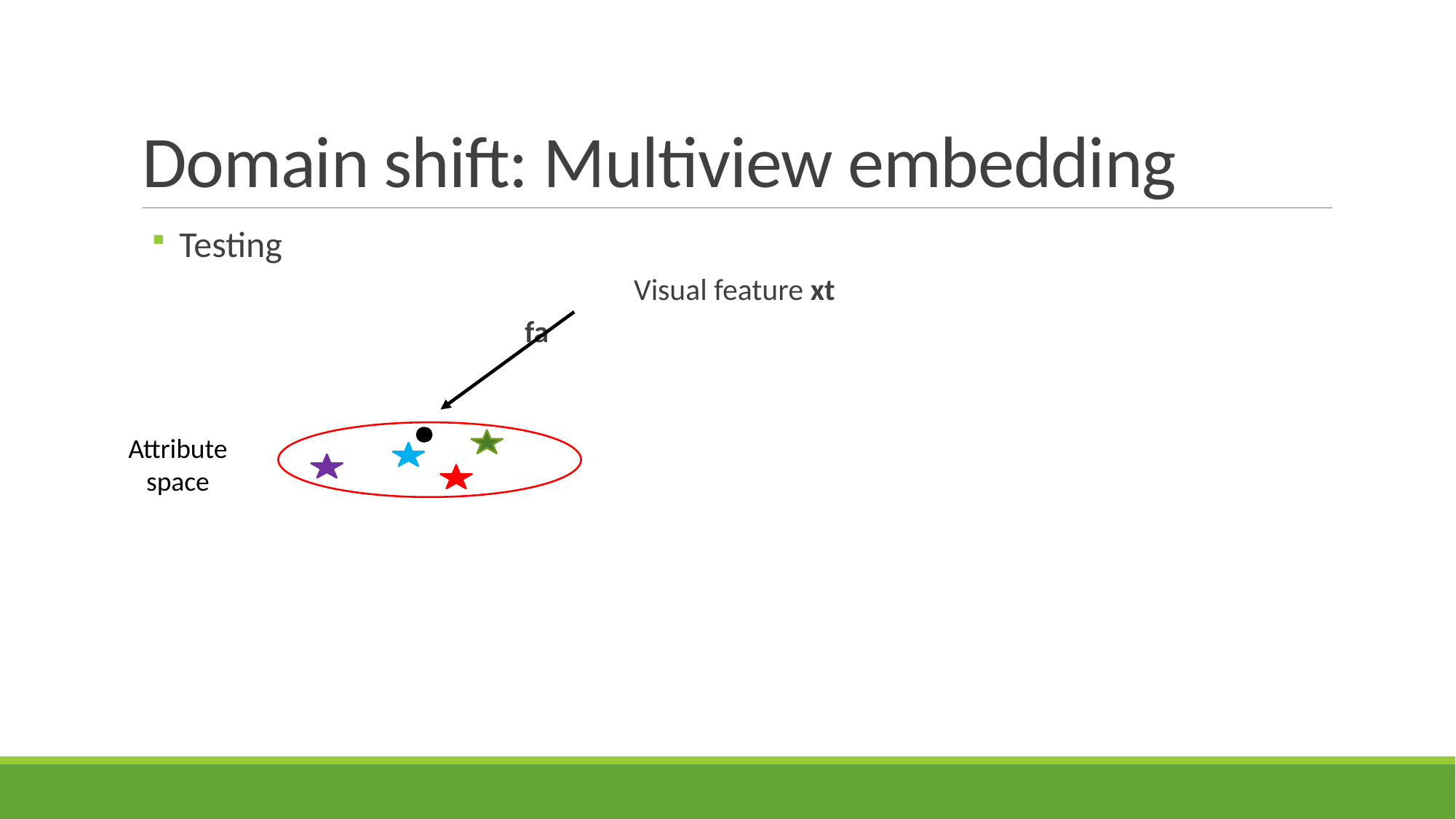

# Domain shift: Multiview embedding
  Testing
     				Visual feature xt
    			fa

Attribute space